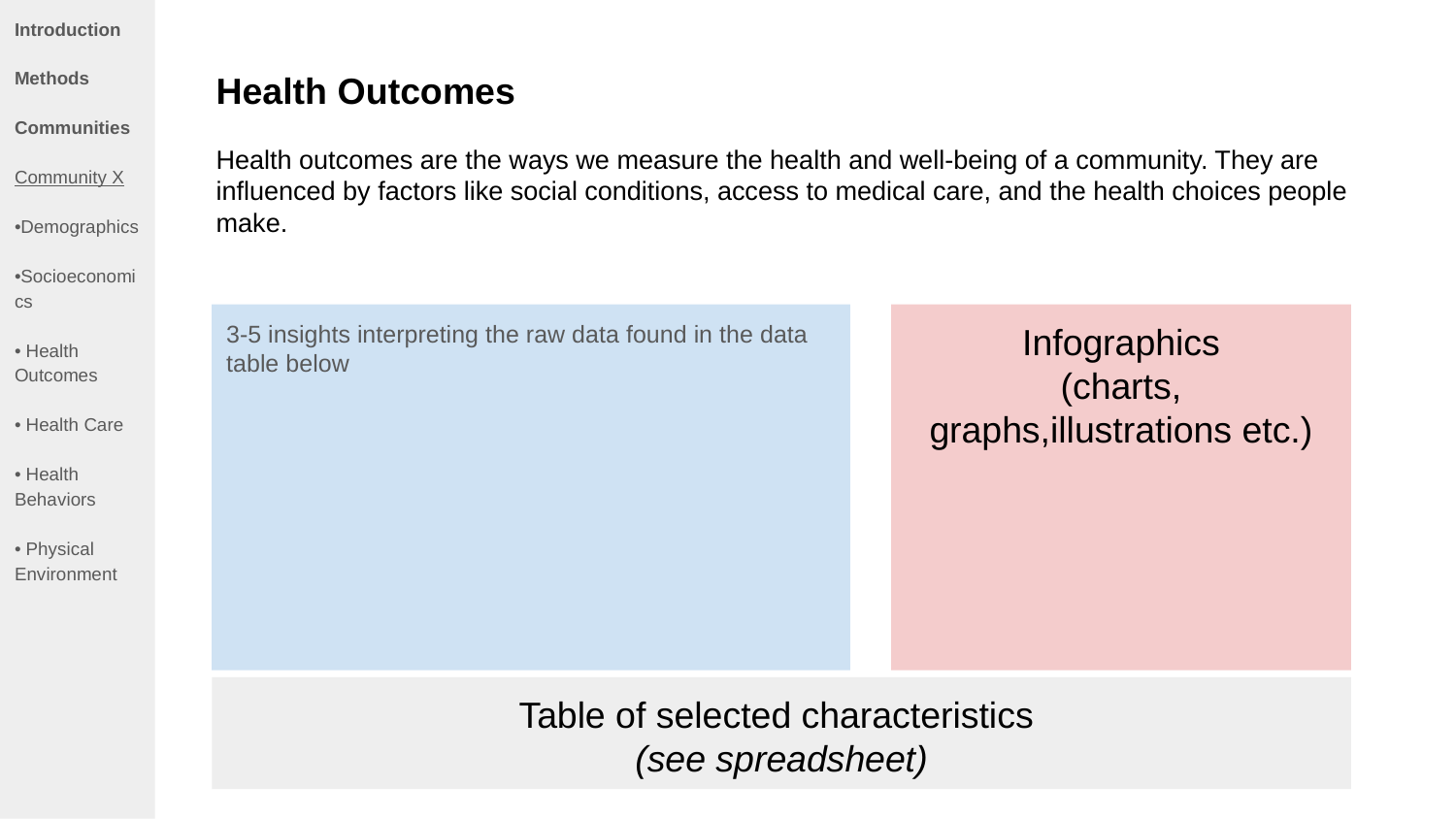

Introduction
Methods
Communities
Community X
•Demographics
•Socioeconomics
• Health Outcomes
• Health Care
• Health Behaviors
• Physical Environment
Health Outcomes

Health outcomes are the ways we measure the health and well-being of a community. They are influenced by factors like social conditions, access to medical care, and the health choices people make.

3-5 insights interpreting the raw data found in the data table below
Infographics
(charts, graphs,illustrations etc.)

Table of selected characteristics
(see spreadsheet)